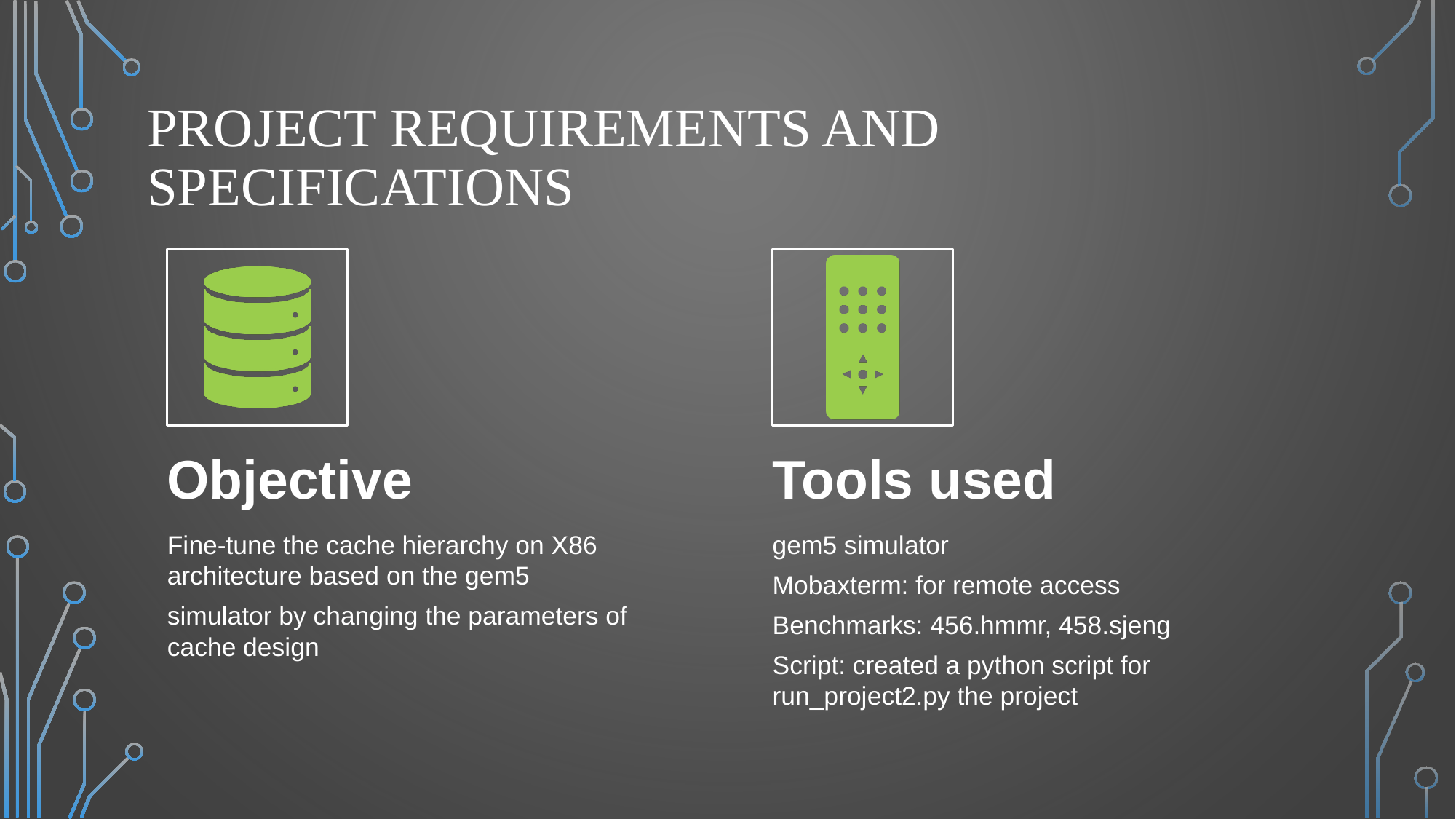

# Project requirements and specifications
Objective
Fine-tune the cache hierarchy on X86 architecture based on the gem5
simulator by changing the parameters of cache design
Tools used
gem5 simulator
Mobaxterm: for remote access
Benchmarks: 456.hmmr, 458.sjeng
Script: created a python script for run_project2.py the project